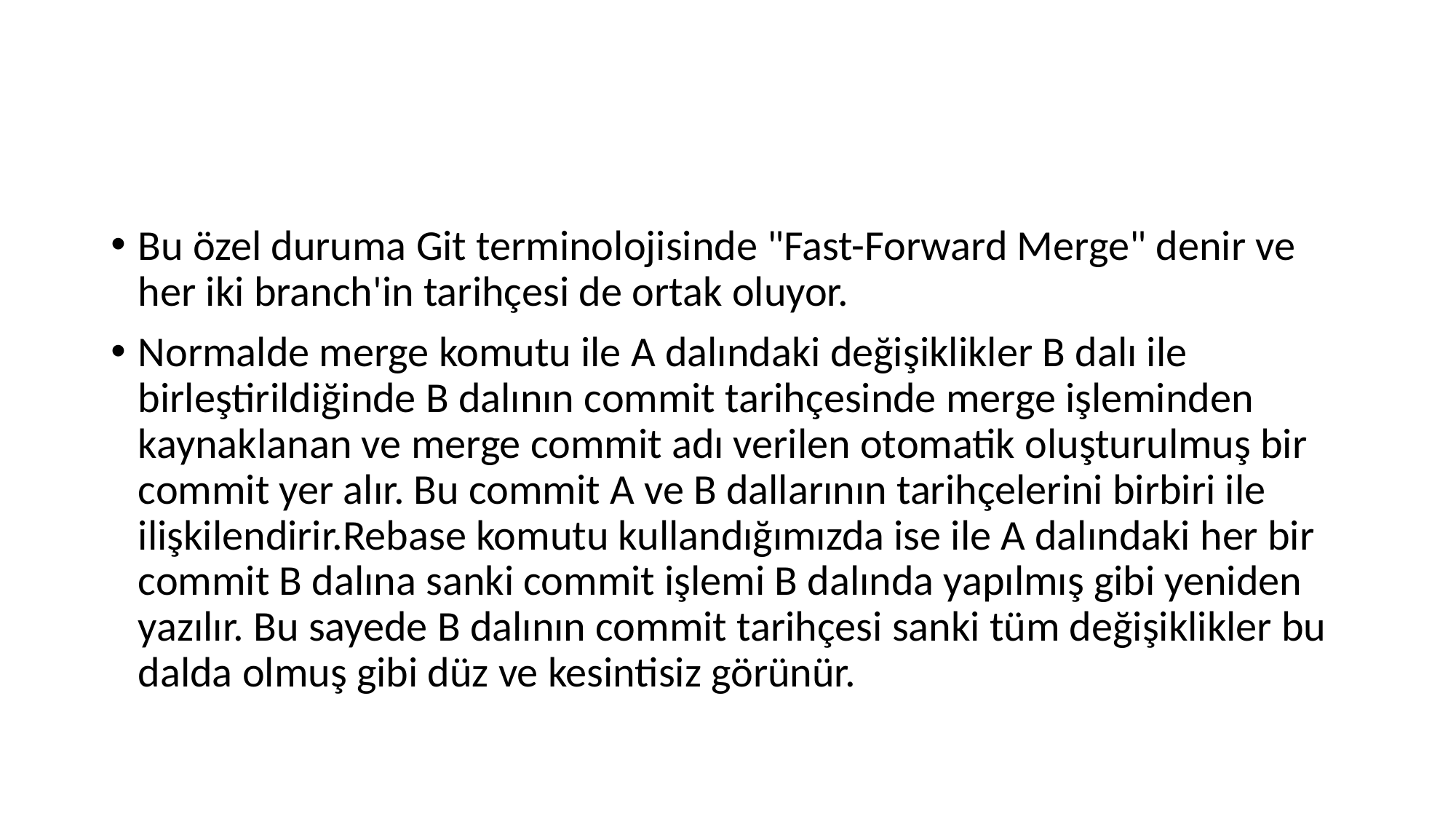

#
Bu özel duruma Git terminolojisinde "Fast-Forward Merge" denir ve her iki branch'in tarihçesi de ortak oluyor.
Normalde merge komutu ile A dalındaki değişiklikler B dalı ile birleştirildiğinde B dalının commit tarihçesinde merge işleminden kaynaklanan ve merge commit adı verilen otomatik oluşturulmuş bir commit yer alır. Bu commit A ve B dallarının tarihçelerini birbiri ile ilişkilendirir.Rebase komutu kullandığımızda ise ile A dalındaki her bir commit B dalına sanki commit işlemi B dalında yapılmış gibi yeniden yazılır. Bu sayede B dalının commit tarihçesi sanki tüm değişiklikler bu dalda olmuş gibi düz ve kesintisiz görünür.